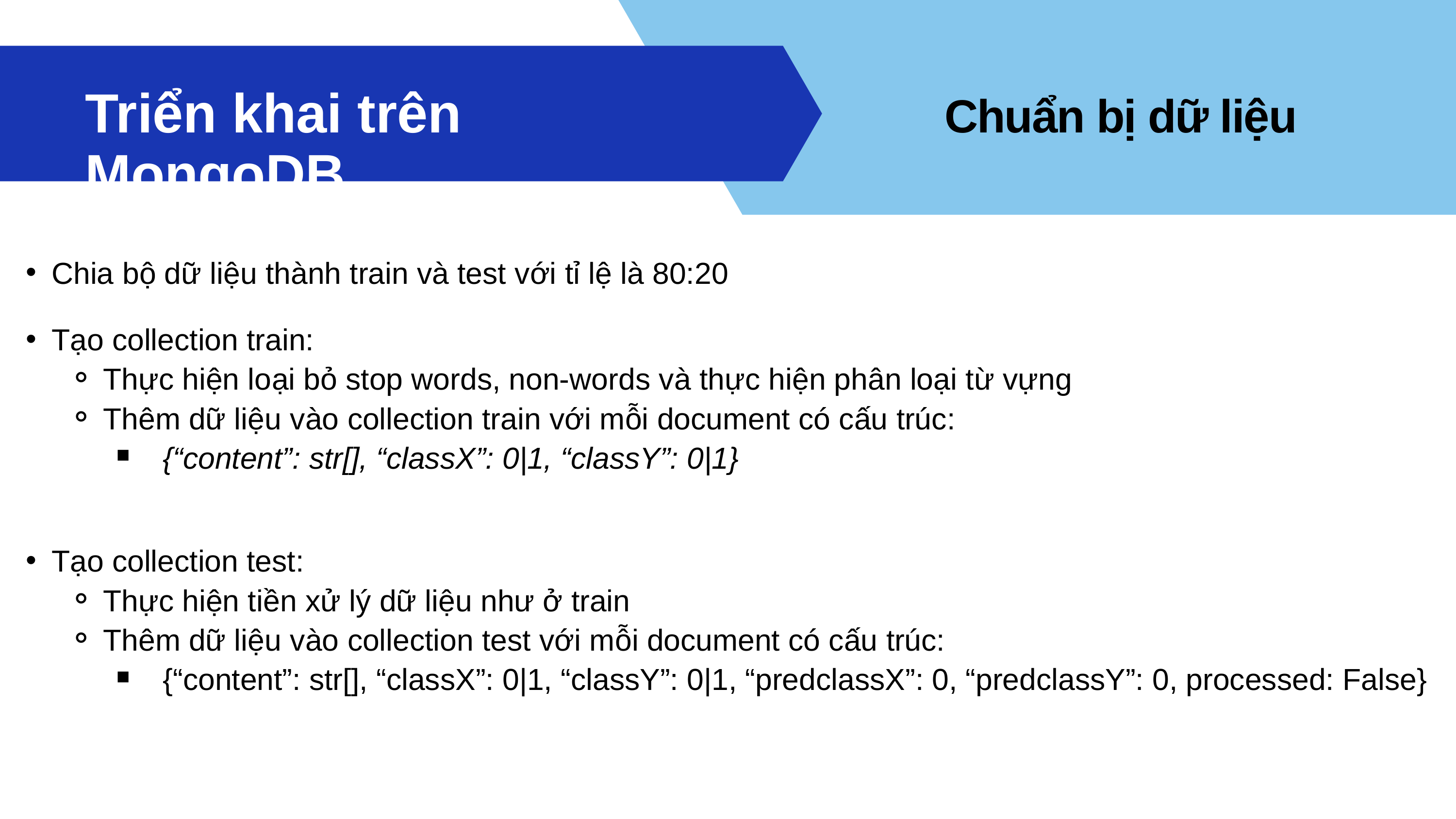

Triển khai trên MongoDB
Chuẩn bị dữ liệu
Chia bộ dữ liệu thành train và test với tỉ lệ là 80:20
Tạo collection train:
Thực hiện loại bỏ stop words, non-words và thực hiện phân loại từ vựng
Thêm dữ liệu vào collection train với mỗi document có cấu trúc:
 {“content”: str[], “classX”: 0|1, “classY”: 0|1}

Tạo collection test:
Thực hiện tiền xử lý dữ liệu như ở train
Thêm dữ liệu vào collection test với mỗi document có cấu trúc:
 {“content”: str[], “classX”: 0|1, “classY”: 0|1, “predclassX”: 0, “predclassY”: 0, processed: False}